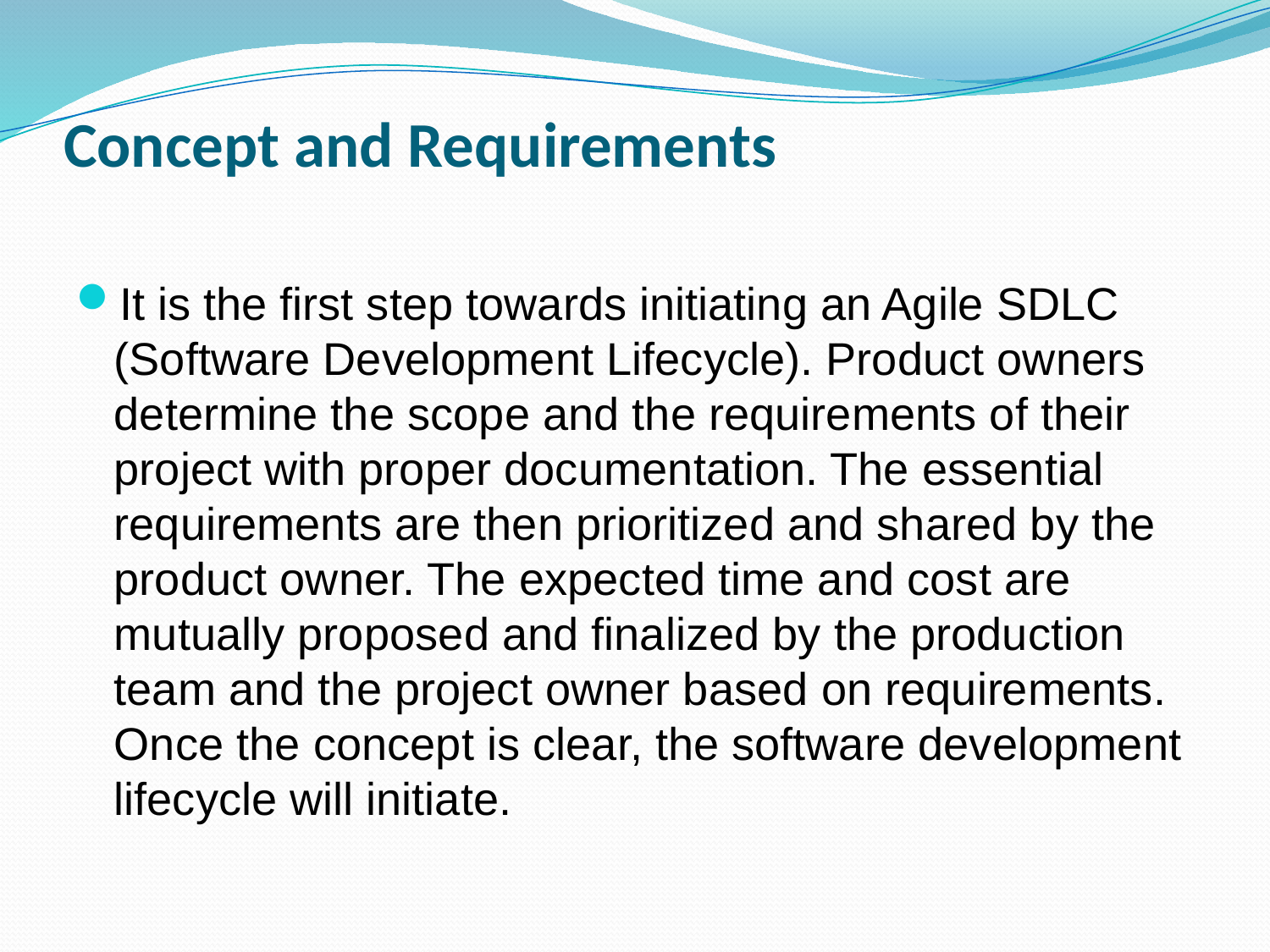

# Concept and Requirements
It is the first step towards initiating an Agile SDLC (Software Development Lifecycle). Product owners determine the scope and the requirements of their project with proper documentation. The essential requirements are then prioritized and shared by the product owner. The expected time and cost are mutually proposed and finalized by the production team and the project owner based on requirements. Once the concept is clear, the software development lifecycle will initiate.